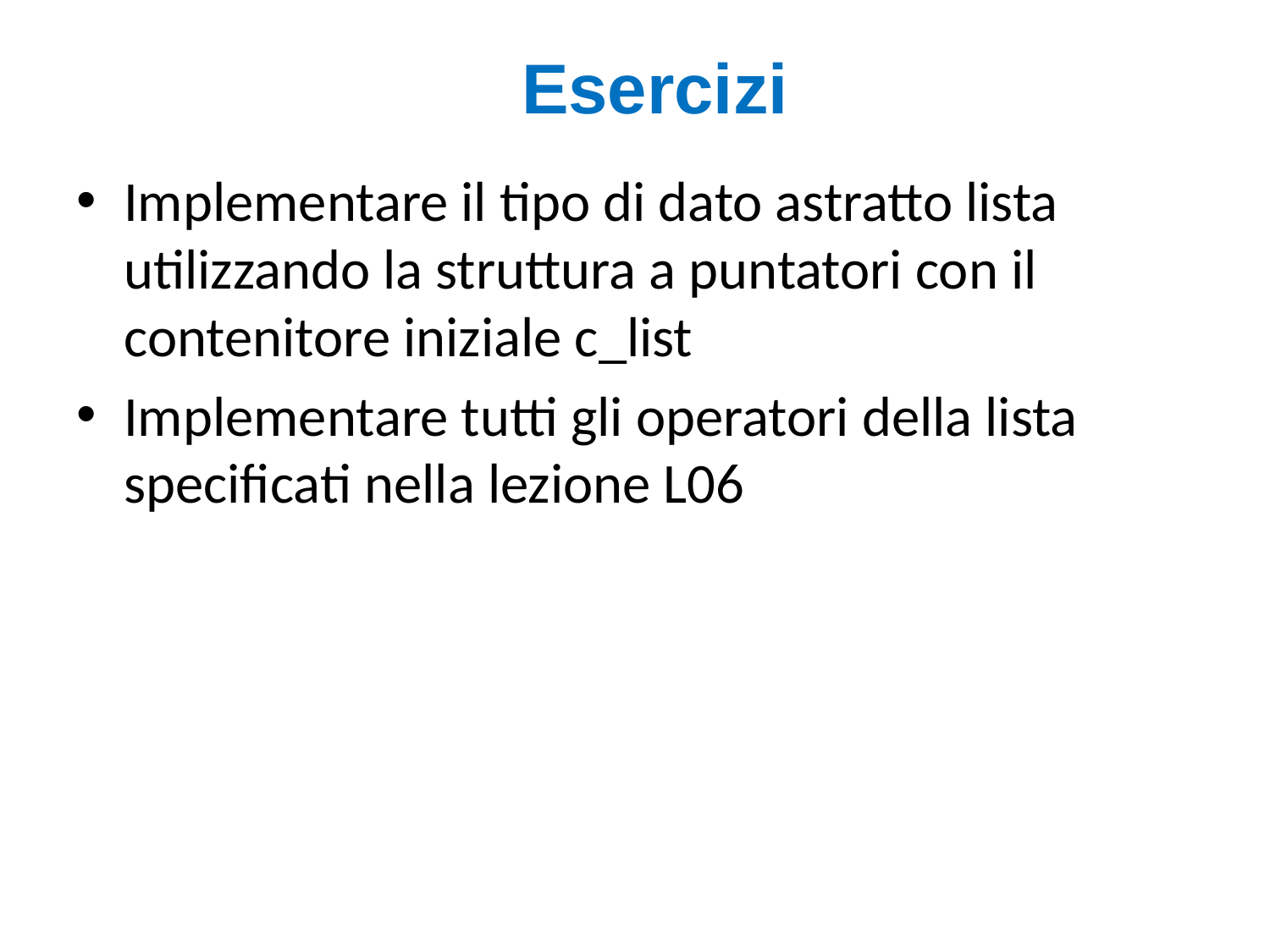

# Esercizi
Implementare il tipo di dato astratto lista utilizzando la struttura a puntatori con il contenitore iniziale c_list
Implementare tutti gli operatori della lista specificati nella lezione L06